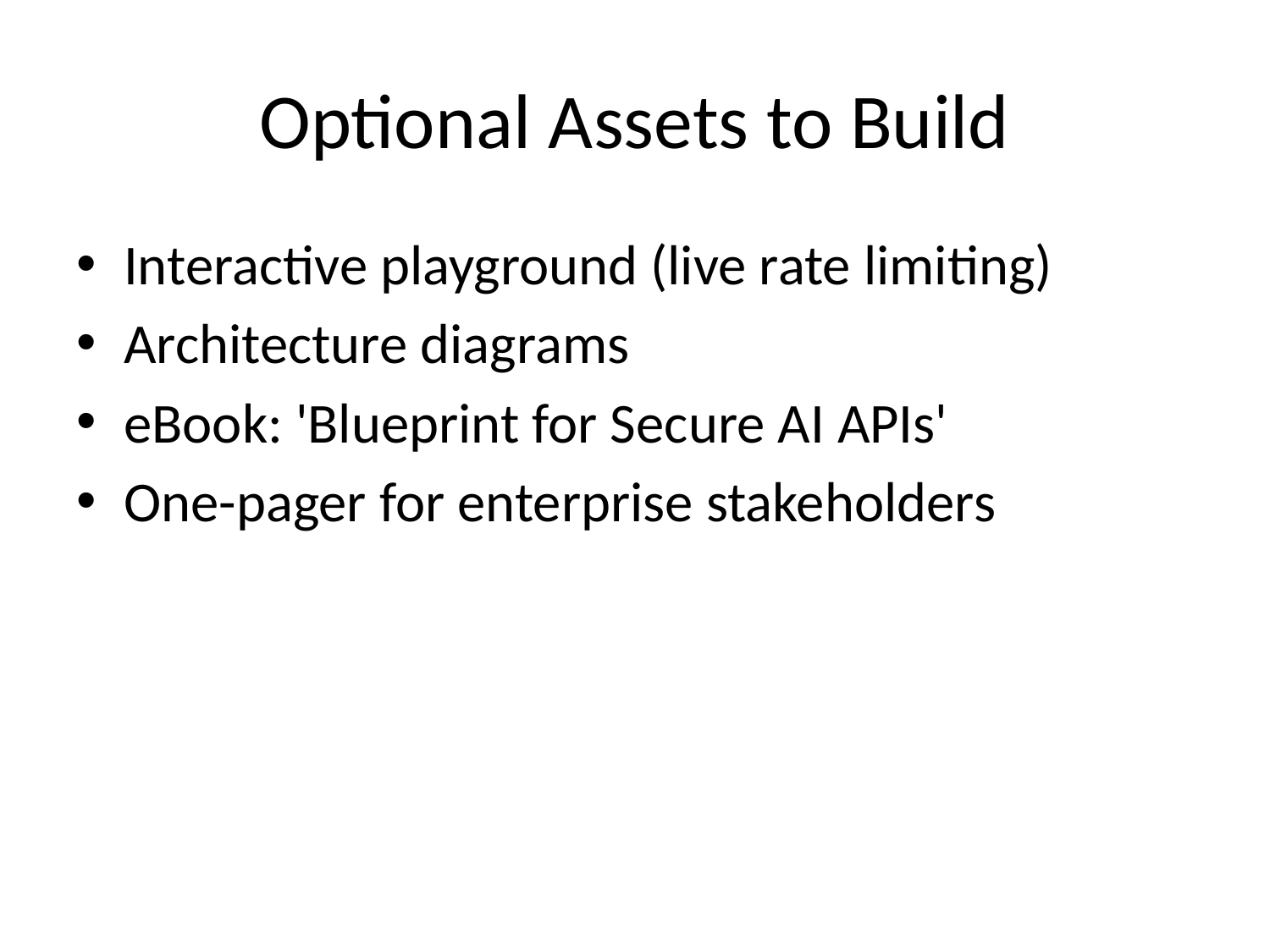

# Optional Assets to Build
Interactive playground (live rate limiting)
Architecture diagrams
eBook: 'Blueprint for Secure AI APIs'
One-pager for enterprise stakeholders